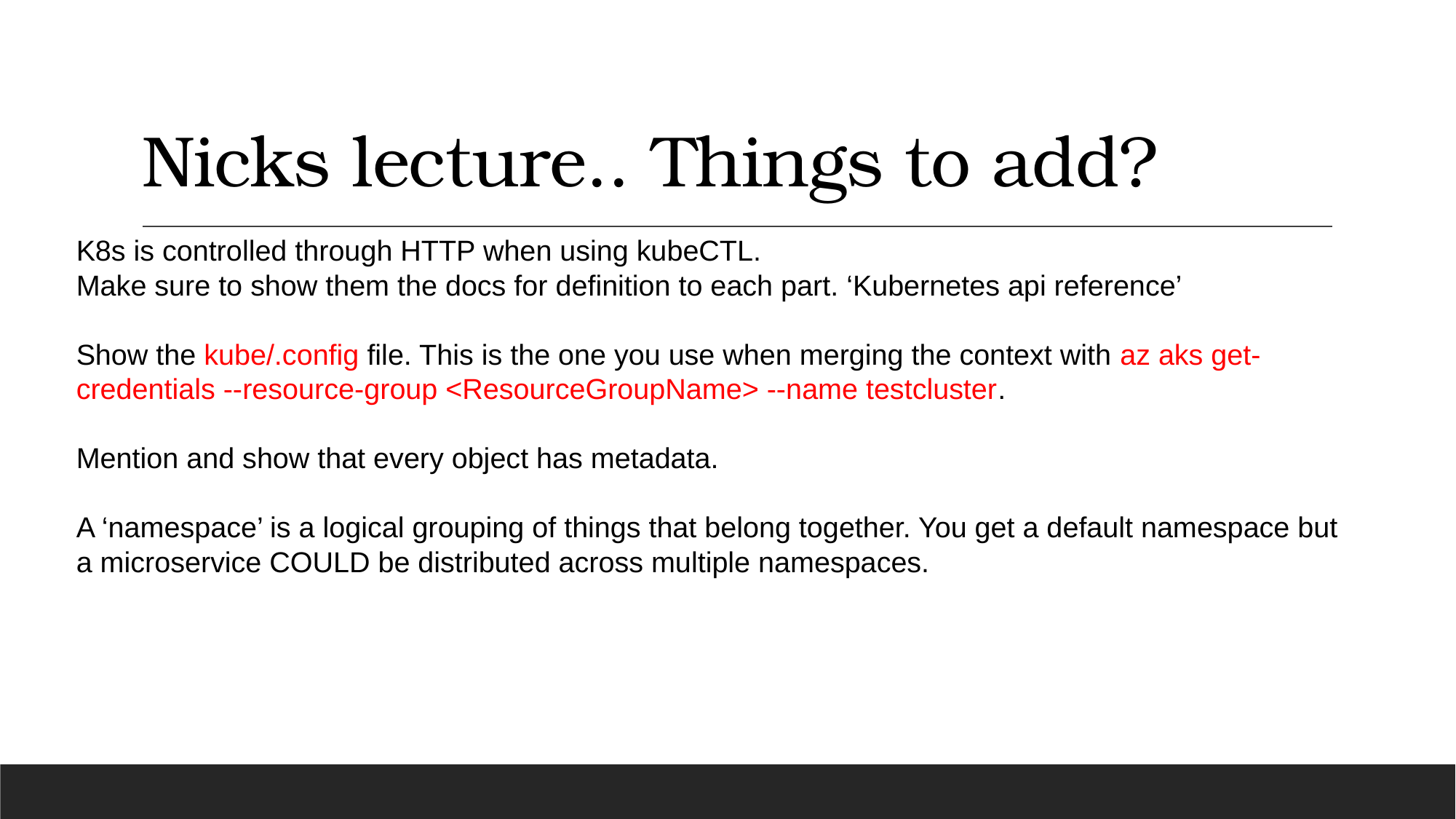

# Nicks lecture.. Things to add?
K8s is controlled through HTTP when using kubeCTL.
Make sure to show them the docs for definition to each part. ‘Kubernetes api reference’

Show the kube/.config file. This is the one you use when merging the context with az aks get-credentials --resource-group <ResourceGroupName> --name testcluster.

Mention and show that every object has metadata.

A ‘namespace’ is a logical grouping of things that belong together. You get a default namespace but a microservice COULD be distributed across multiple namespaces.